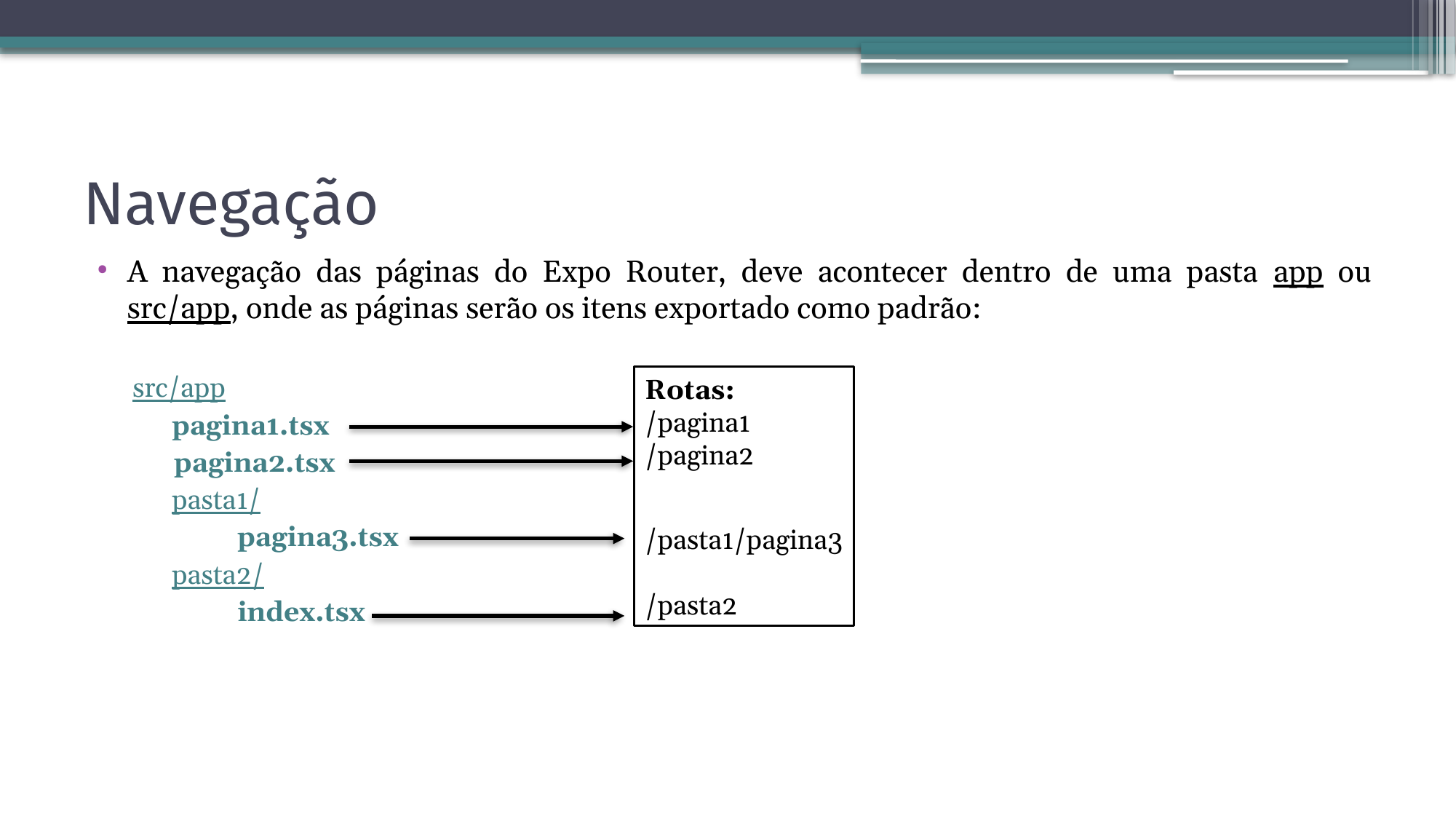

# Navegação
A navegação das páginas do Expo Router, deve acontecer dentro de uma pasta app ou src/app, onde as páginas serão os itens exportado como padrão:

src/app
      pagina1.tsx
      pagina2.tsx
      pasta1/
                pagina3.tsx
      pasta2/
                index.tsx

Rotas:
/pagina1
/pagina2

/pasta1/pagina3

/pasta2